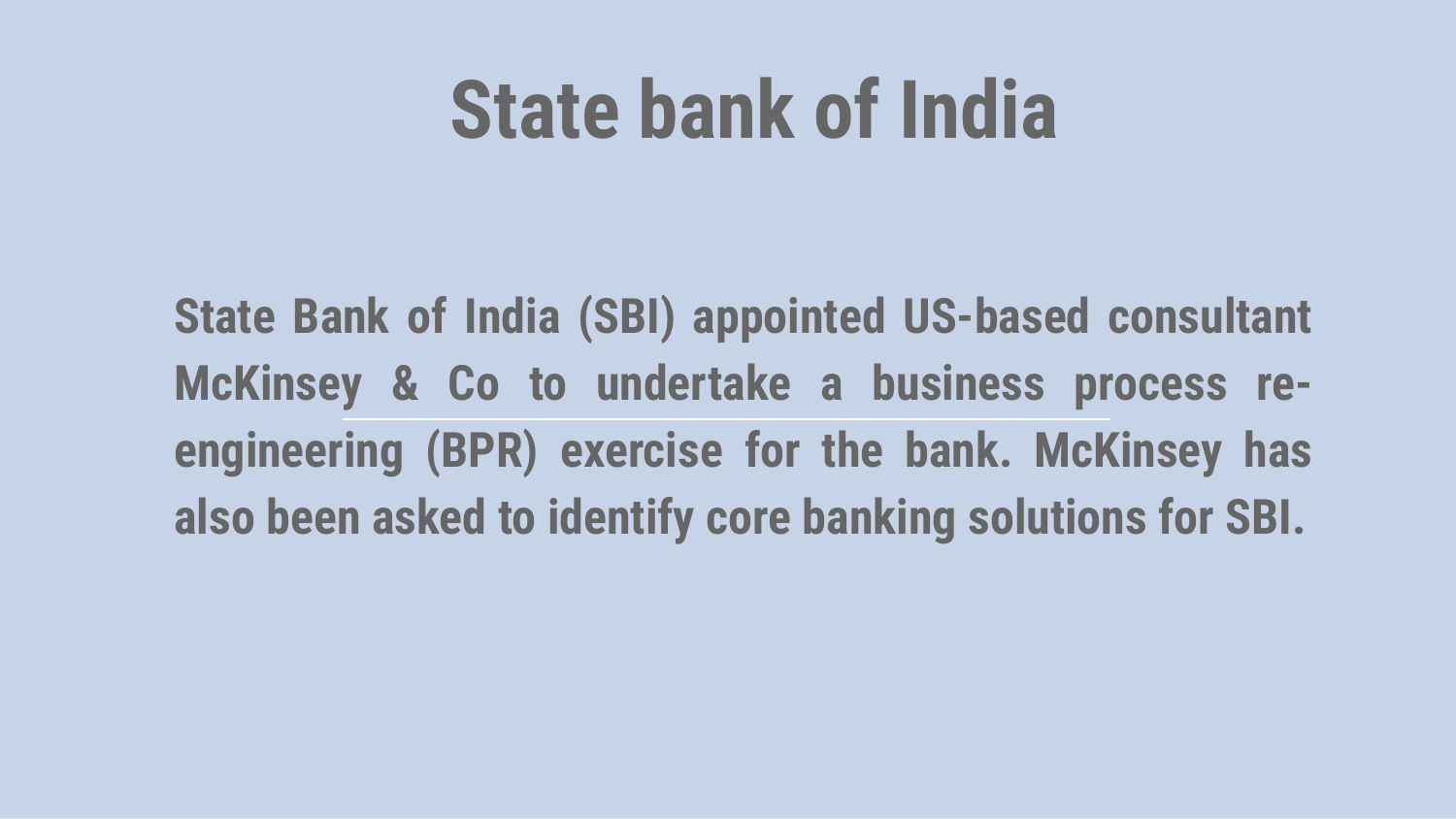

# State bank of India
State Bank of India (SBI) appointed US-based consultant McKinsey & Co to undertake a business process re-engineering (BPR) exercise for the bank. McKinsey has also been asked to identify core banking solutions for SBI.